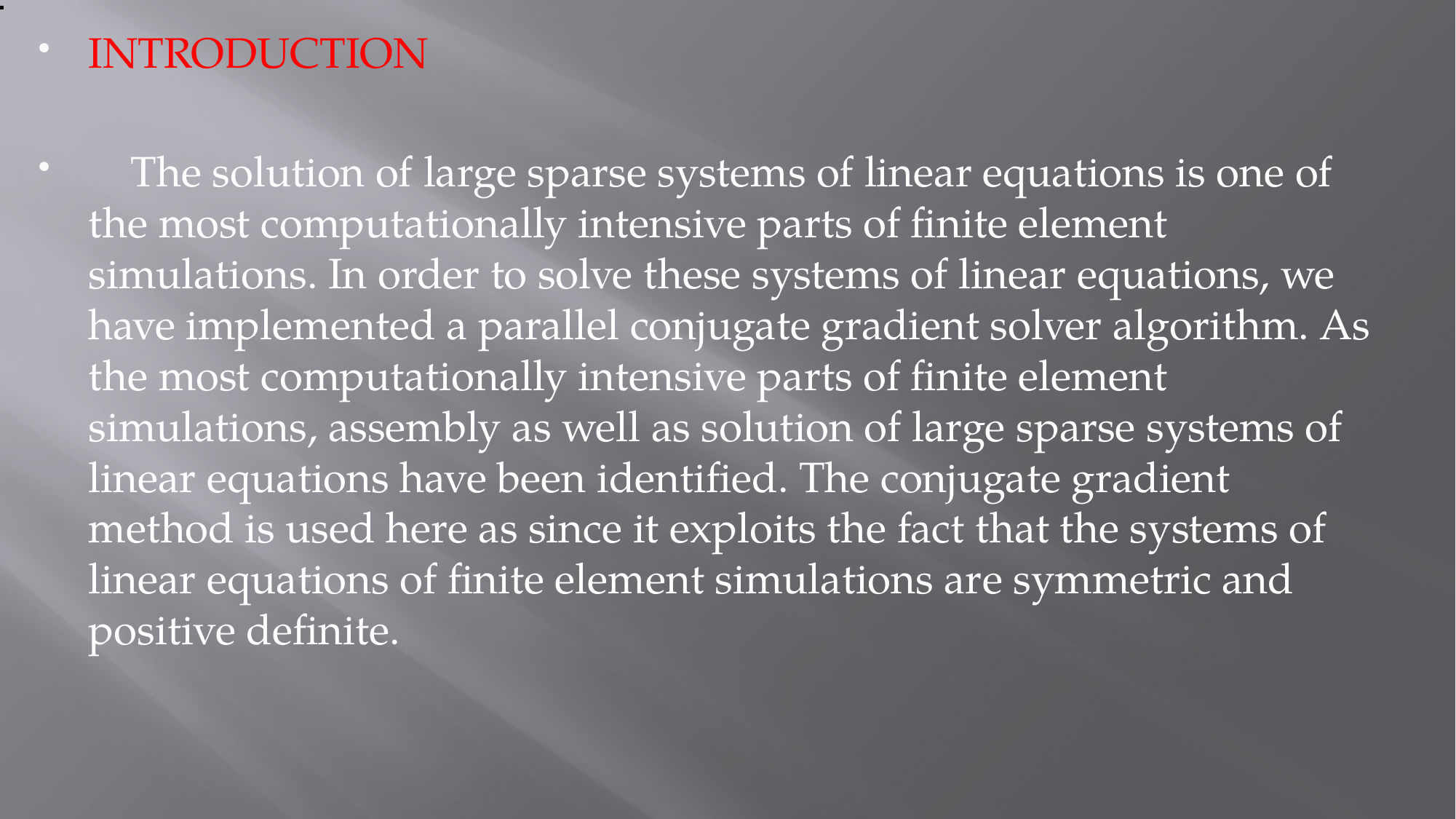

# .
INTRODUCTION

    The solution of large sparse systems of linear equations is one of the most computationally intensive parts of finite element simulations. In order to solve these systems of linear equations, we have implemented a parallel conjugate gradient solver algorithm. As the most computationally intensive parts of finite element simulations, assembly as well as solution of large sparse systems of linear equations have been identified. The conjugate gradient method is used here as since it exploits the fact that the systems of linear equations of finite element simulations are symmetric and positive definite.